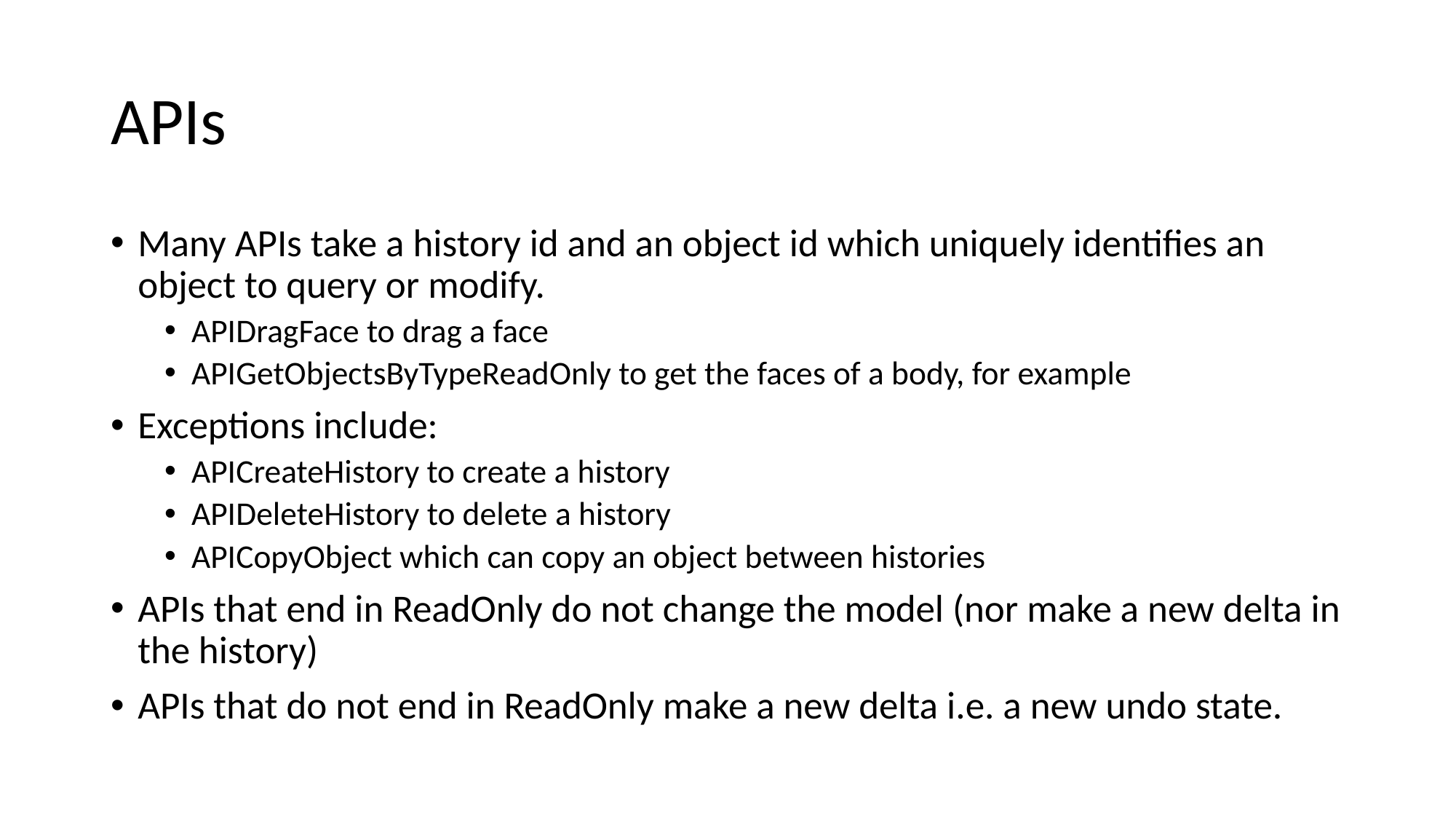

# APIs
Many APIs take a history id and an object id which uniquely identifies an object to query or modify.
APIDragFace to drag a face
APIGetObjectsByTypeReadOnly to get the faces of a body, for example
Exceptions include:
APICreateHistory to create a history
APIDeleteHistory to delete a history
APICopyObject which can copy an object between histories
APIs that end in ReadOnly do not change the model (nor make a new delta in the history)
APIs that do not end in ReadOnly make a new delta i.e. a new undo state.